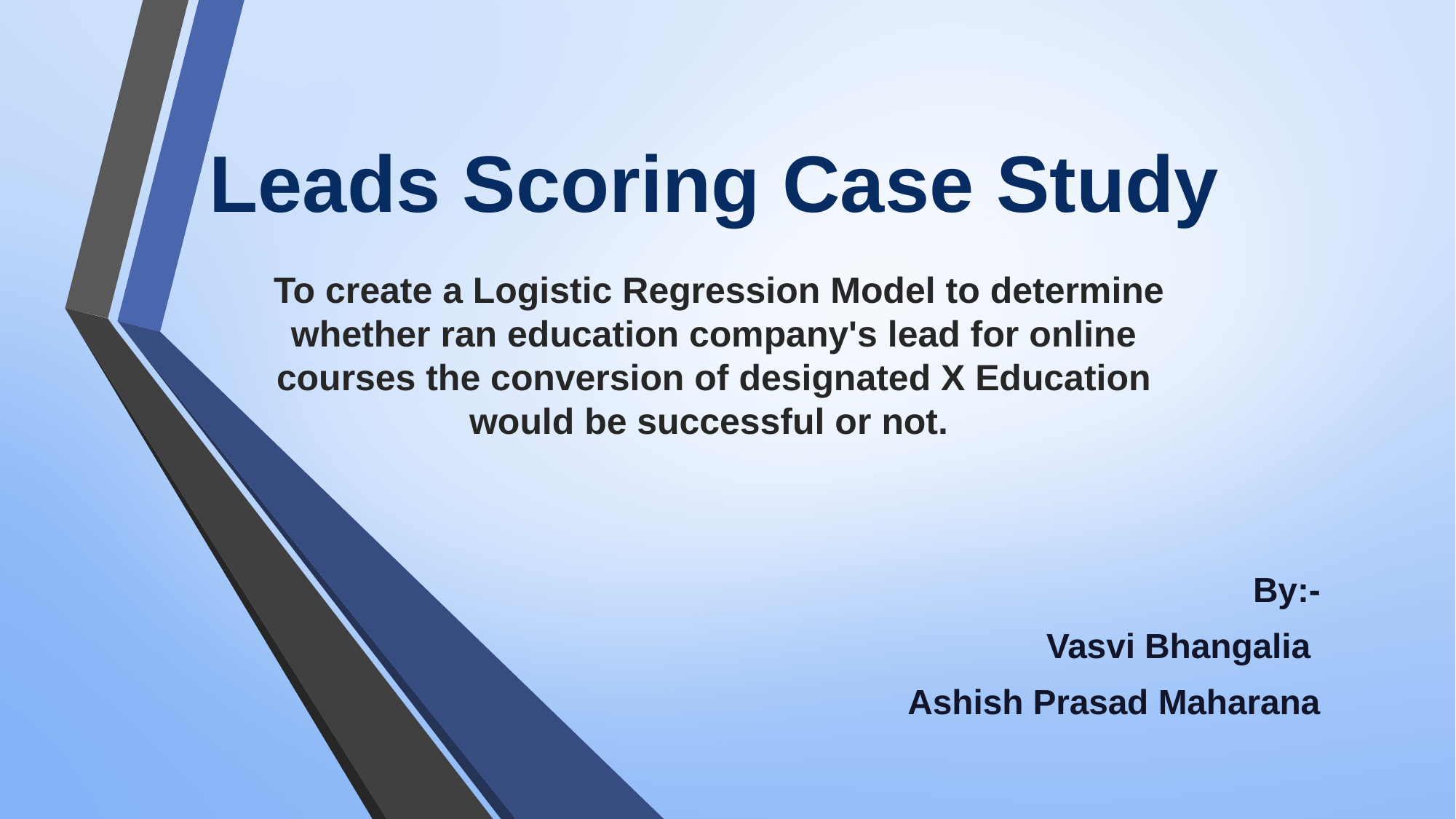

# Leads Scoring Case Study
 To create a Logistic Regression Model to determine whether ran education company's lead for online courses the conversion of designated X Education would be successful or not.
By:-
Vasvi Bhangalia
Ashish Prasad Maharana